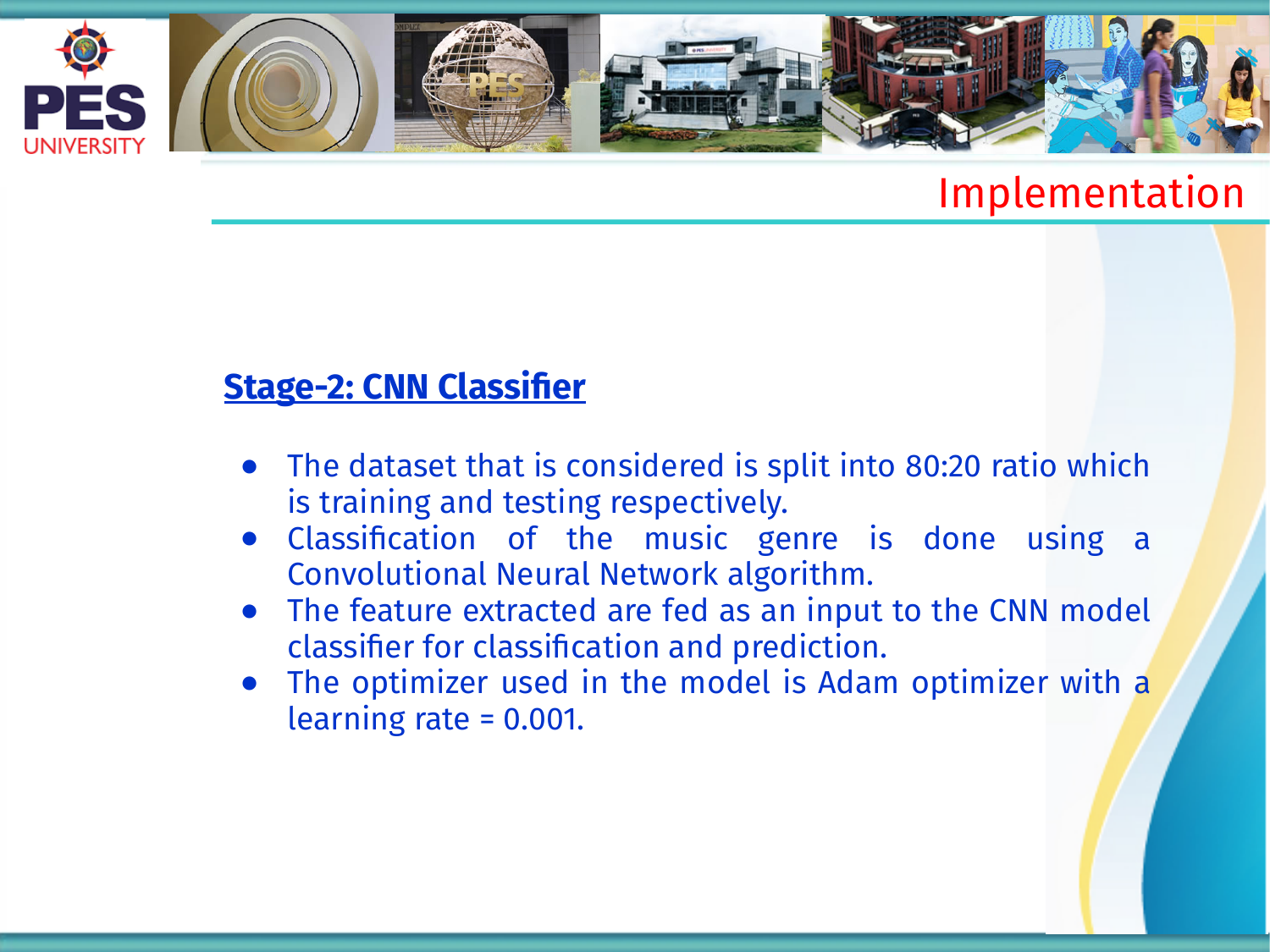

Implementation

Stage-2: CNN Classifier

The dataset that is considered is split into 80:20 ratio which is training and testing respectively.
Classification of the music genre is done using a Convolutional Neural Network algorithm.
The feature extracted are fed as an input to the CNN model classifier for classification and prediction.
The optimizer used in the model is Adam optimizer with a learning rate = 0.001.